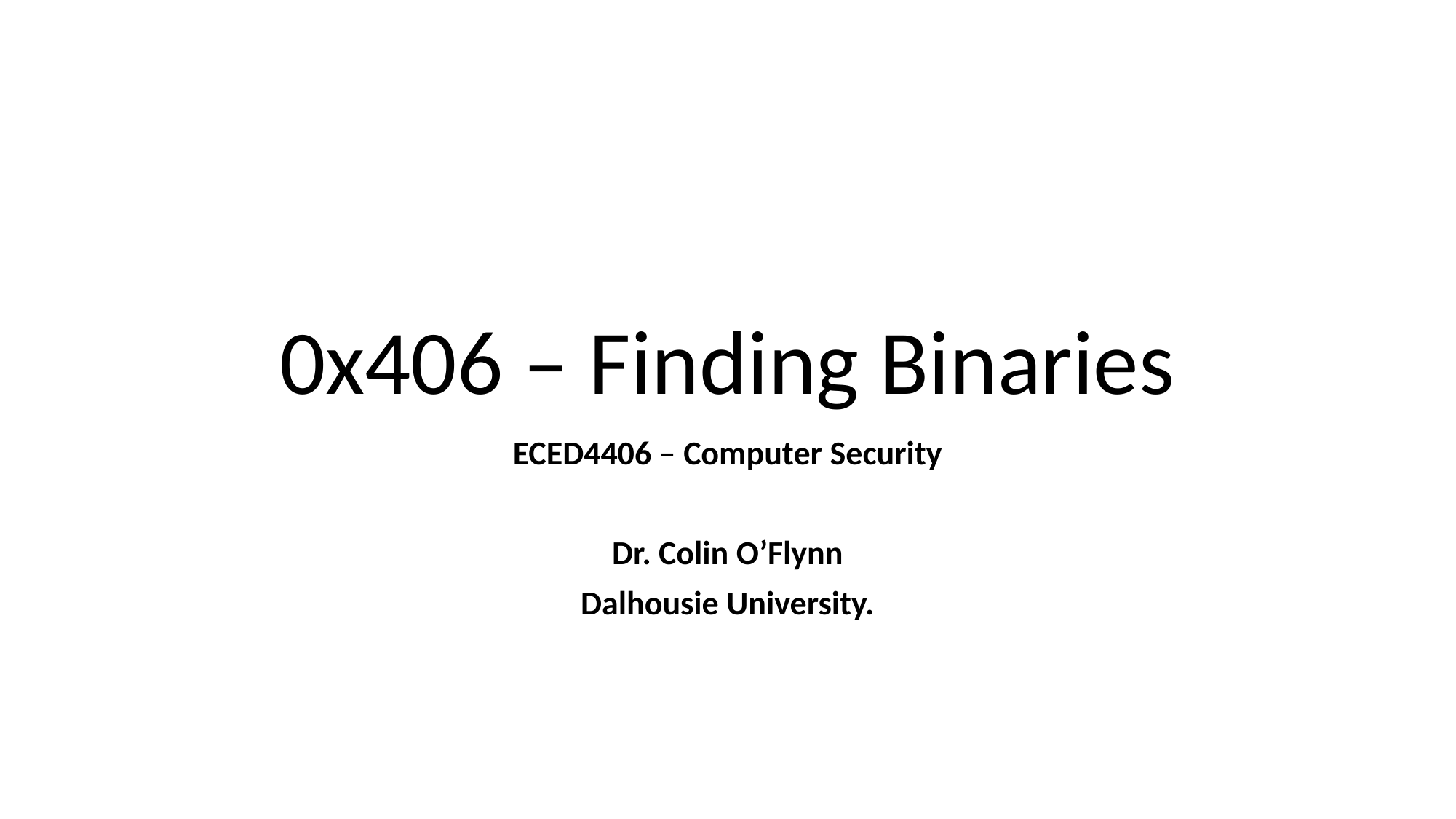

# 0x406 – Finding Binaries
ECED4406 – Computer Security

Dr. Colin O’Flynn
Dalhousie University.